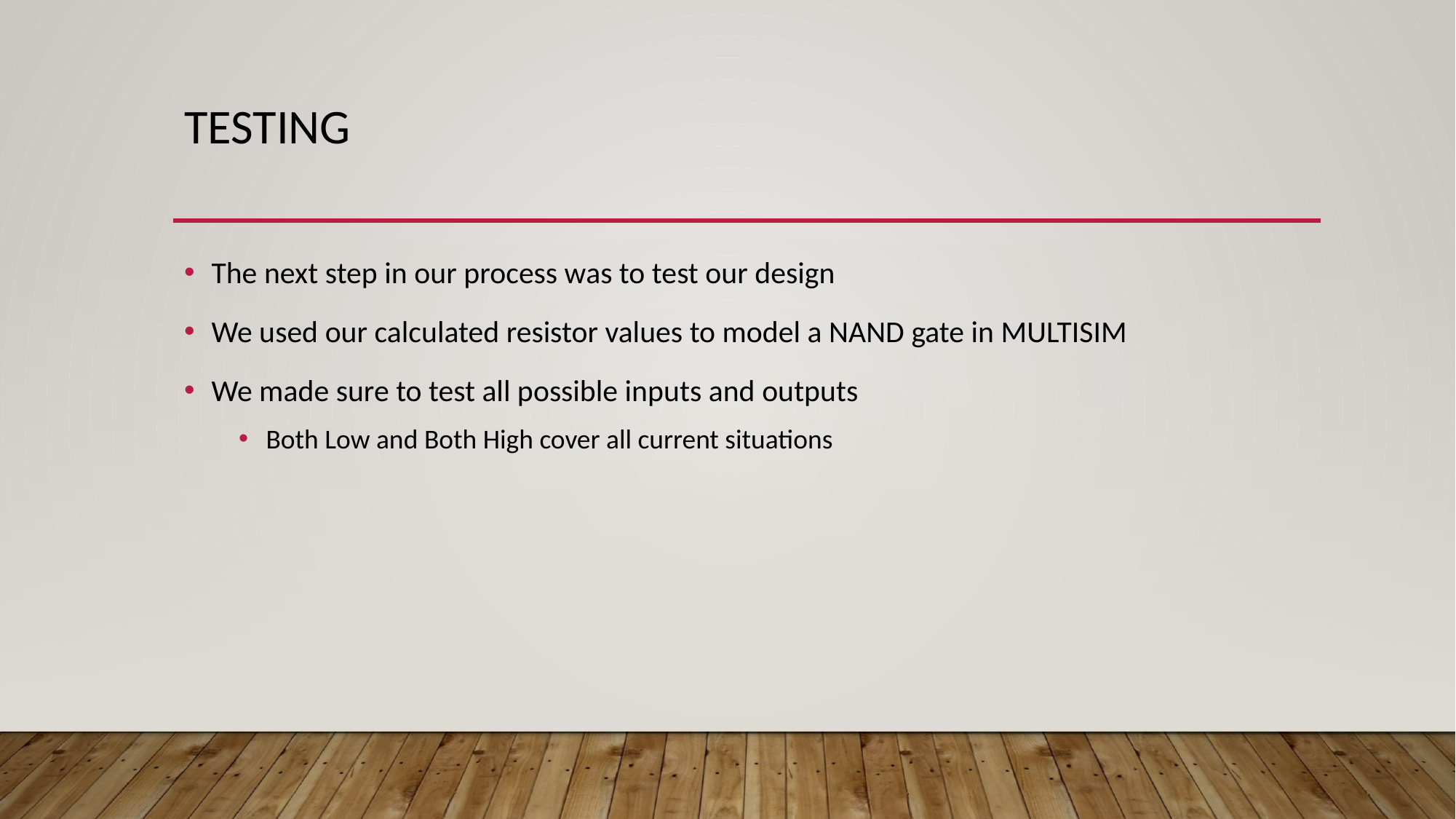

# Testing
The next step in our process was to test our design
We used our calculated resistor values to model a NAND gate in MULTISIM
We made sure to test all possible inputs and outputs
Both Low and Both High cover all current situations